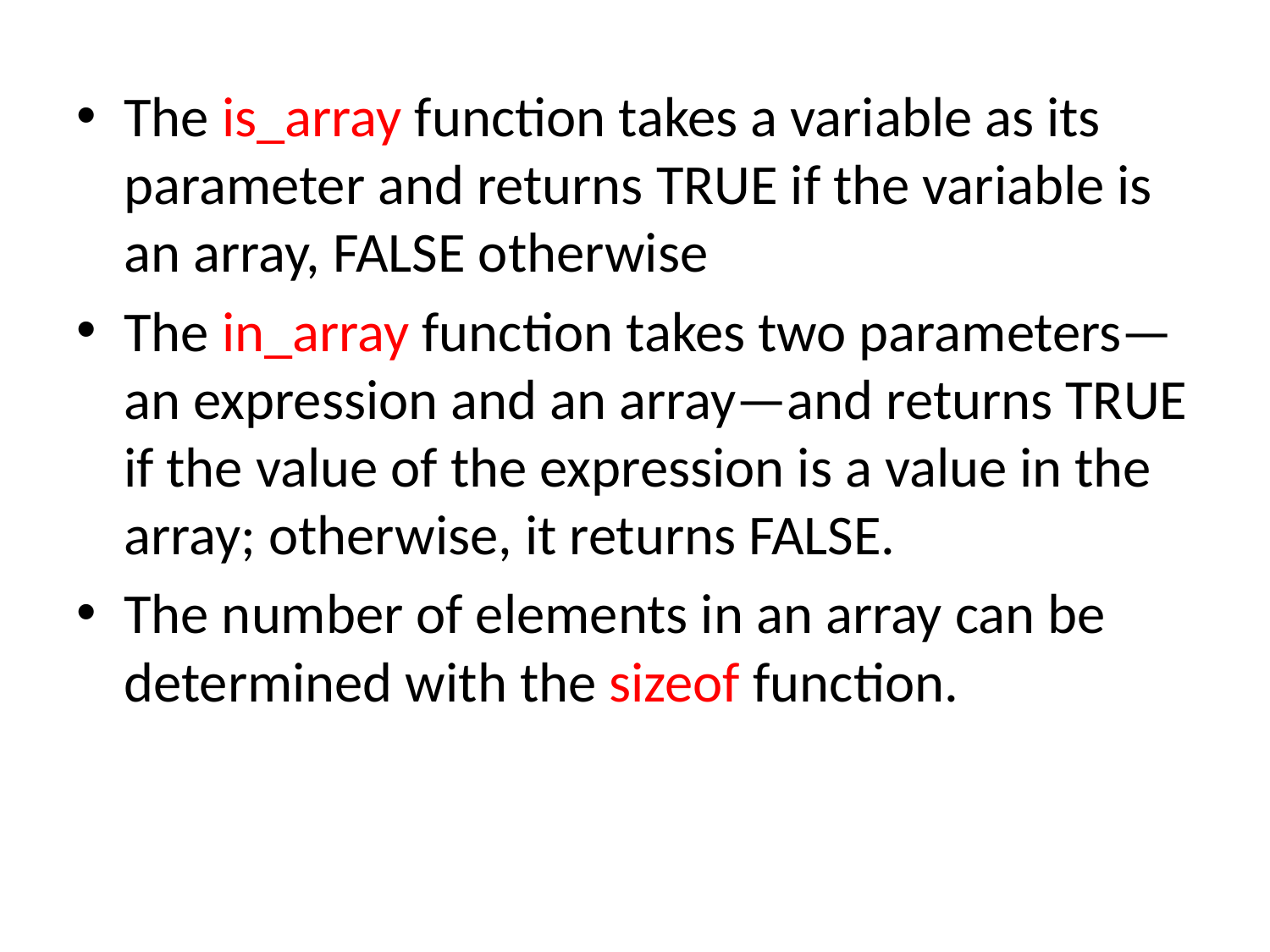

The is_array function takes a variable as its parameter and returns TRUE if the variable is an array, FALSE otherwise
The in_array function takes two parameters—an expression and an array—and returns TRUE if the value of the expression is a value in the array; otherwise, it returns FALSE.
The number of elements in an array can be determined with the sizeof function.